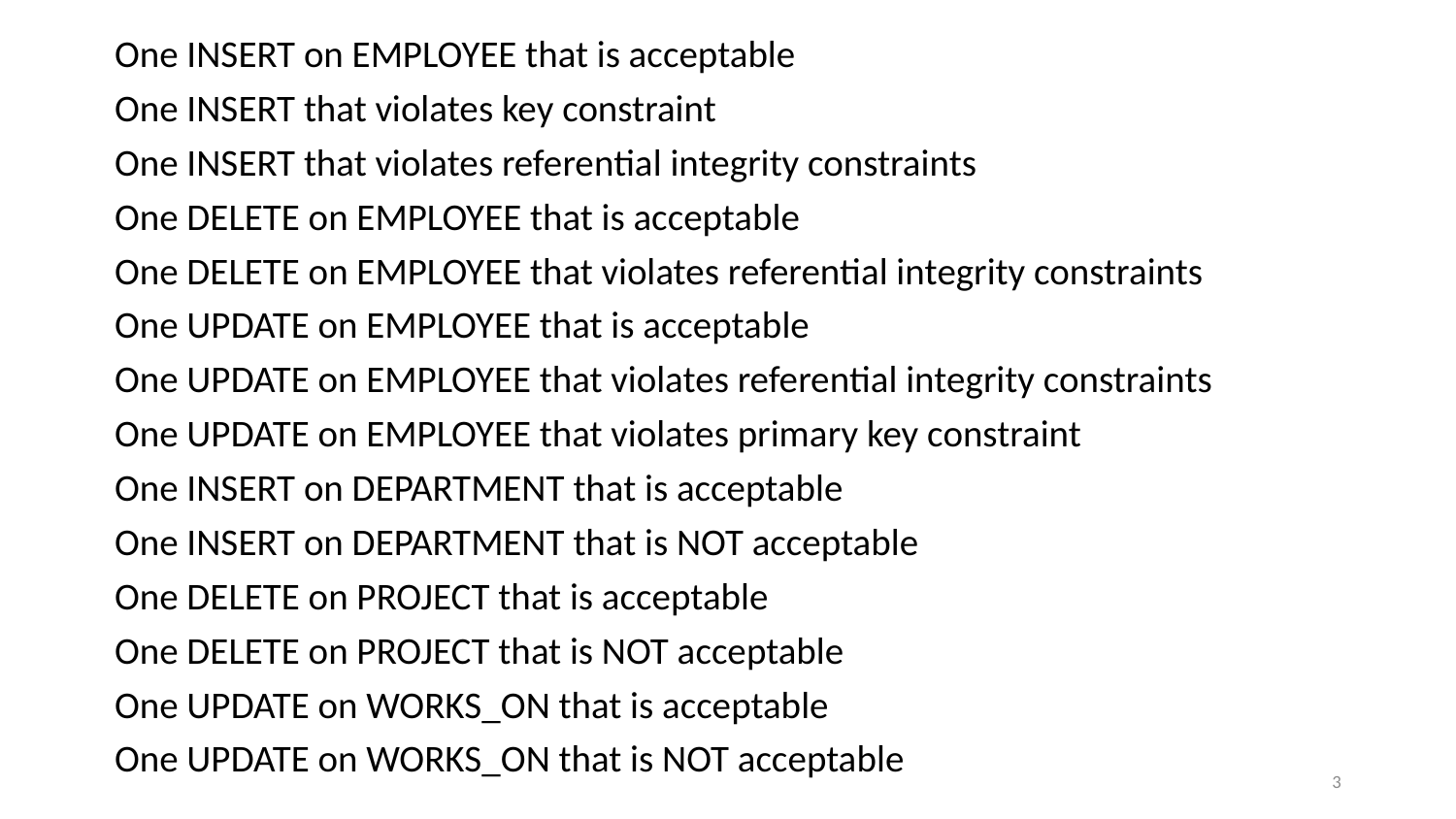

One INSERT on EMPLOYEE that is acceptable
One INSERT that violates key constraint
One INSERT that violates referential integrity constraints
One DELETE on EMPLOYEE that is acceptable
One DELETE on EMPLOYEE that violates referential integrity constraints
One UPDATE on EMPLOYEE that is acceptable
One UPDATE on EMPLOYEE that violates referential integrity constraints
One UPDATE on EMPLOYEE that violates primary key constraint
One INSERT on DEPARTMENT that is acceptable
One INSERT on DEPARTMENT that is NOT acceptable
One DELETE on PROJECT that is acceptable
One DELETE on PROJECT that is NOT acceptable
One UPDATE on WORKS_ON that is acceptable
One UPDATE on WORKS_ON that is NOT acceptable
3